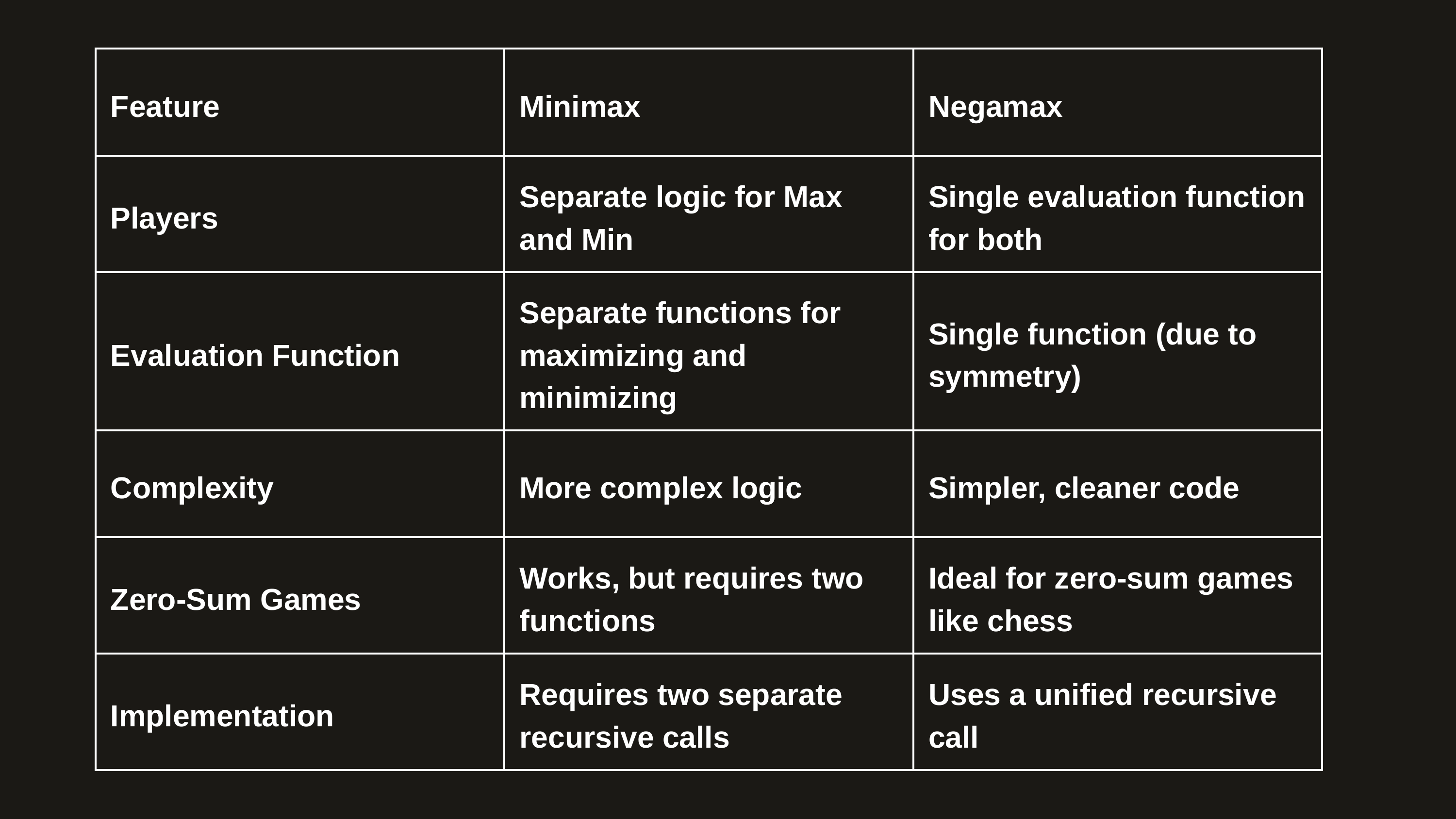

| Feature | Minimax | Negamax |
| --- | --- | --- |
| Players | Separate logic for Max and Min | Single evaluation function for both |
| Evaluation Function | Separate functions for maximizing and minimizing | Single function (due to symmetry) |
| Complexity | More complex logic | Simpler, cleaner code |
| Zero-Sum Games | Works, but requires two functions | Ideal for zero-sum games like chess |
| Implementation | Requires two separate recursive calls | Uses a unified recursive call |